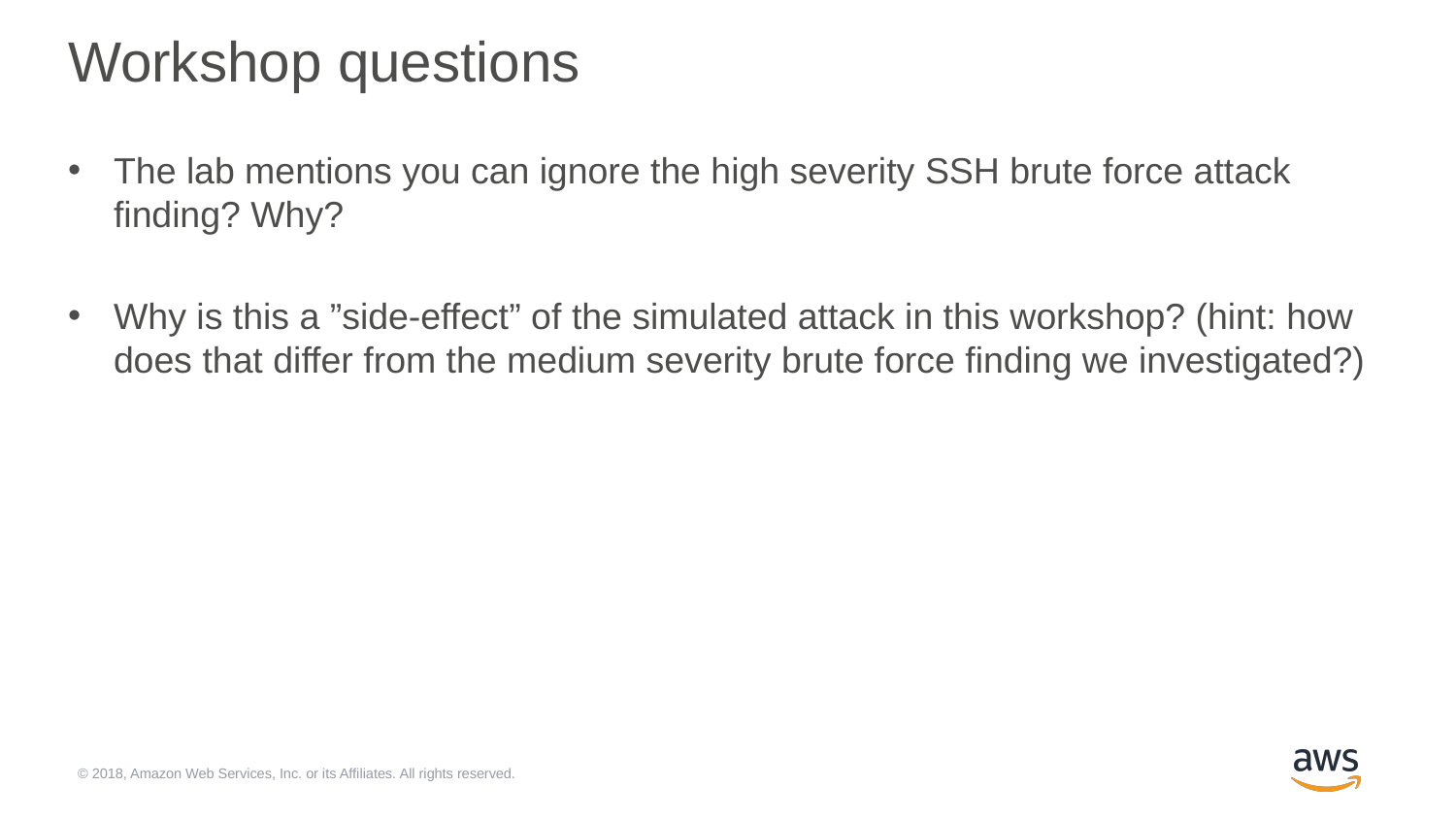

# Workshop questions
The lab mentions you can ignore the high severity SSH brute force attack finding? Why?

Why is this a ”side-effect” of the simulated attack in this workshop? (hint: how does that differ from the medium severity brute force finding we investigated?)